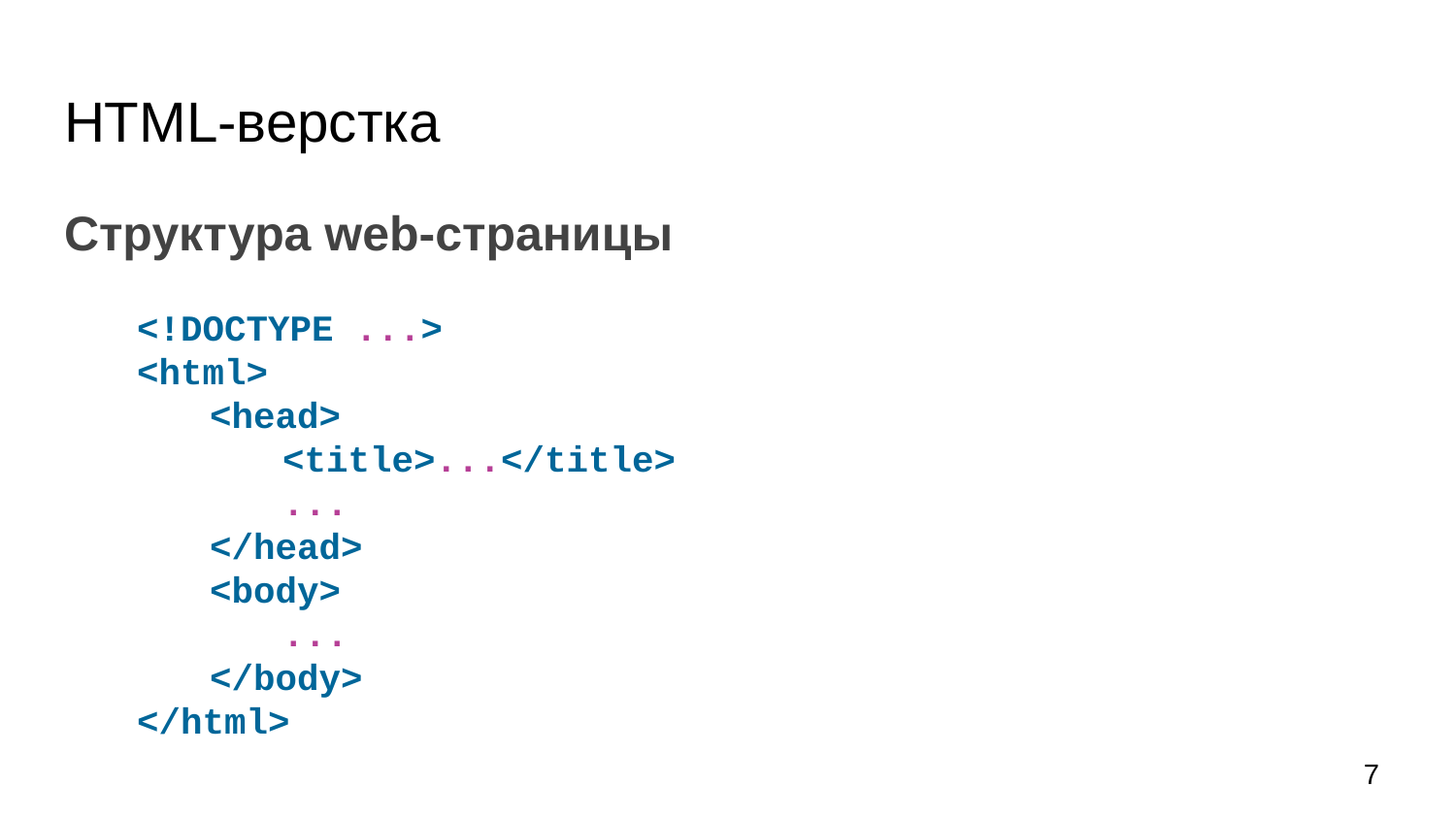

# HTML-верстка
Структура web-страницы

<!DOCTYPE ...>
<html>
<head>
	<title>...</title>
...
</head>
<body>
	...
</body>
</html>

7